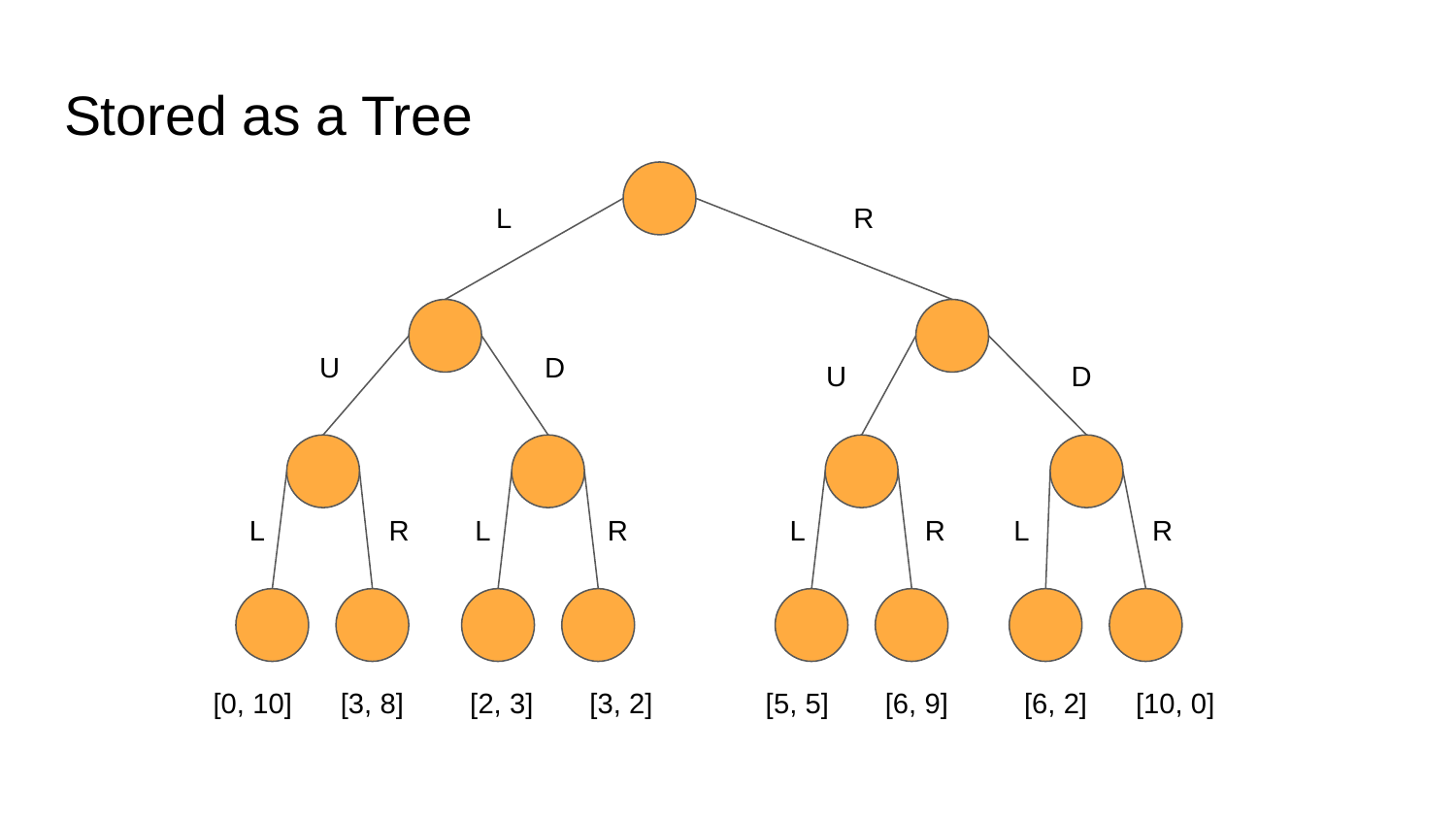

# Stored as a Tree

L
R

D
U
D
U

L
R
L
R
L
R
L
R

[0, 10]
[3, 8]
[2, 3]
[3, 2]
[5, 5]
[6, 9]
[6, 2]
[10, 0]